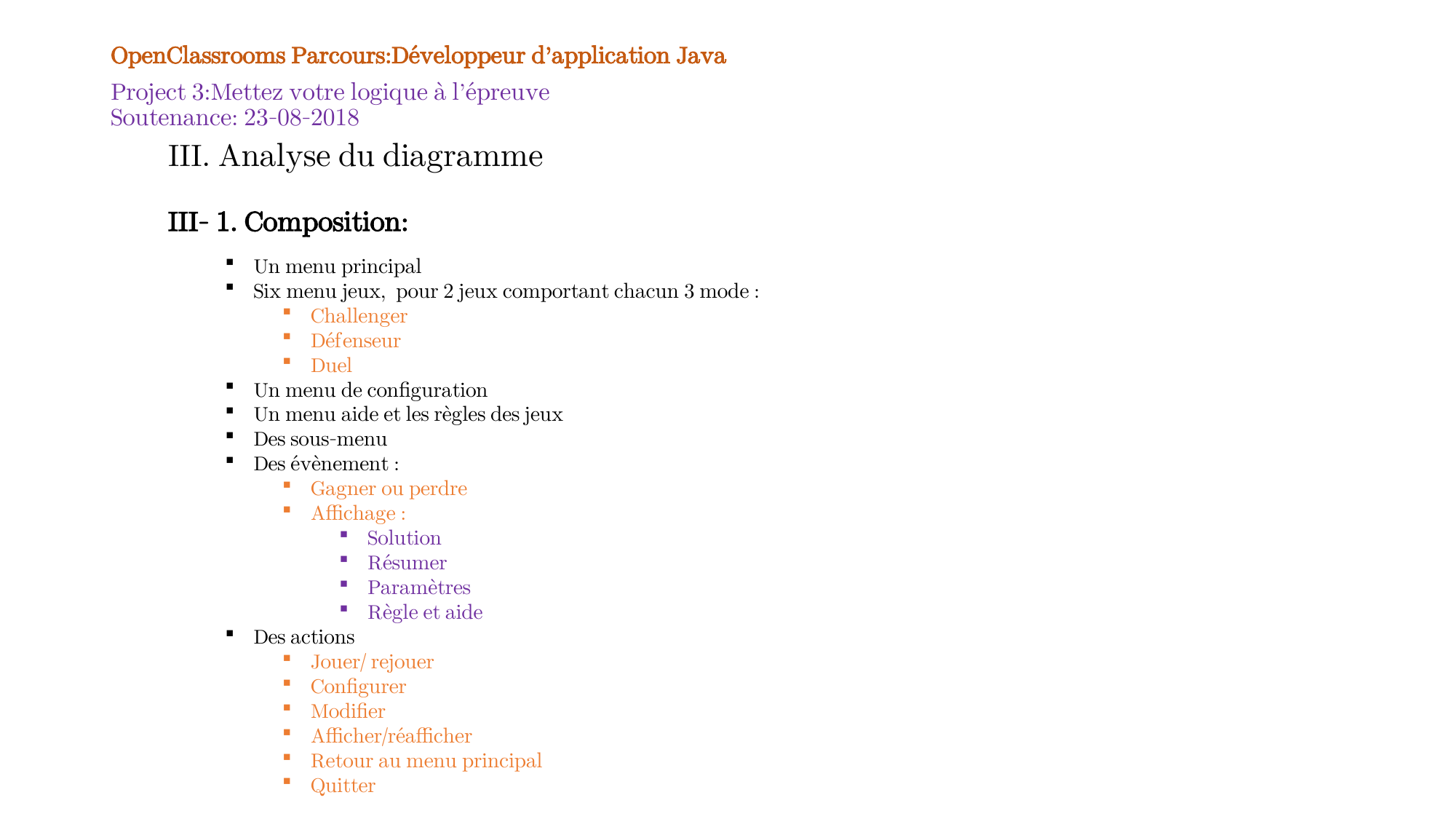

OpenClassrooms Parcours:Développeur d’application Java
# Project 3:Mettez votre logique à l’épreuve Soutenance: 23-08-2018
III. Analyse du diagramme

	III- 1. Composition:

Un menu principal
Six menu jeux,  pour 2 jeux comportant chacun 3 mode :
Challenger
Défenseur
Duel
Un menu de configuration
Un menu aide et les règles des jeux
Des sous-menu
Des évènement :
Gagner ou perdre
Affichage :
Solution
Résumer
Paramètres
Règle et aide
Des actions
Jouer/ rejouer
Configurer
Modifier
Afficher/réafficher
Retour au menu principal
Quitter